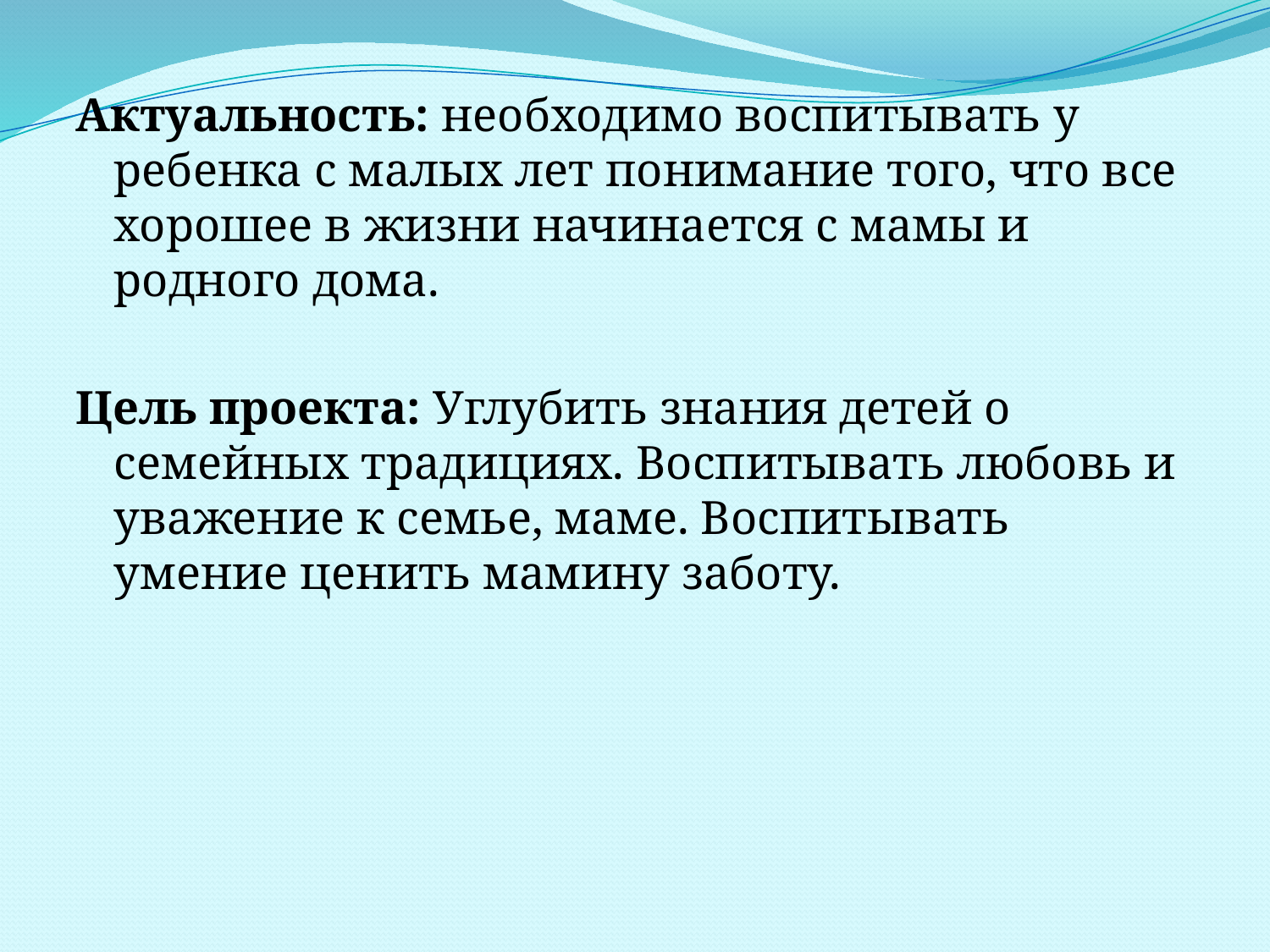

Актуальность: необходимо воспитывать у ребенка с малых лет понимание того, что все хорошее в жизни начинается с мамы и родного дома.

Цель проекта: Углубить знания детей о семейных традициях. Воспитывать любовь и уважение к семье, маме. Воспитывать умение ценить мамину заботу.